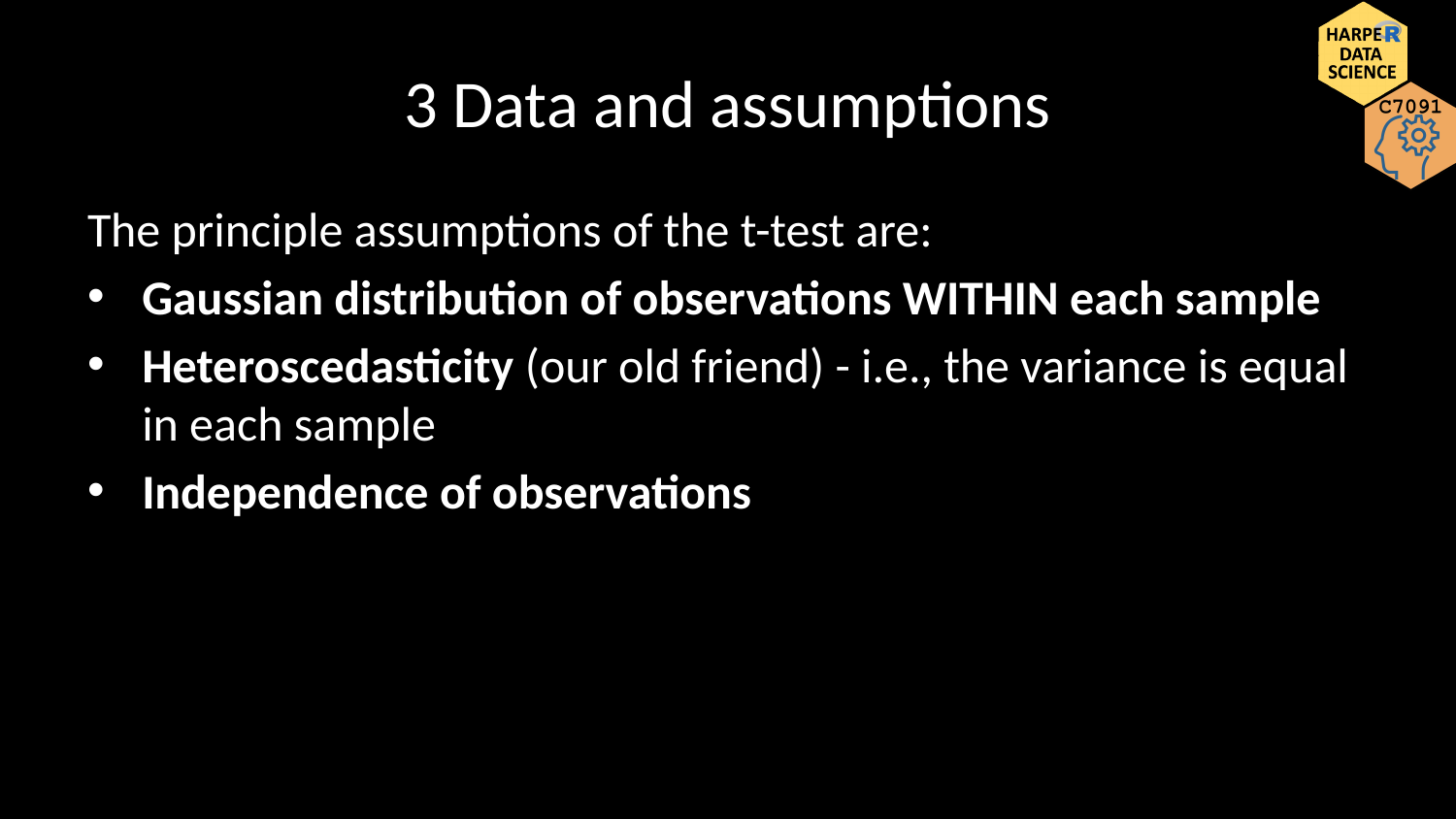

# 3 Data and assumptions
The principle assumptions of the t-test are:
Gaussian distribution of observations WITHIN each sample
Heteroscedasticity (our old friend) - i.e., the variance is equal in each sample
Independence of observations